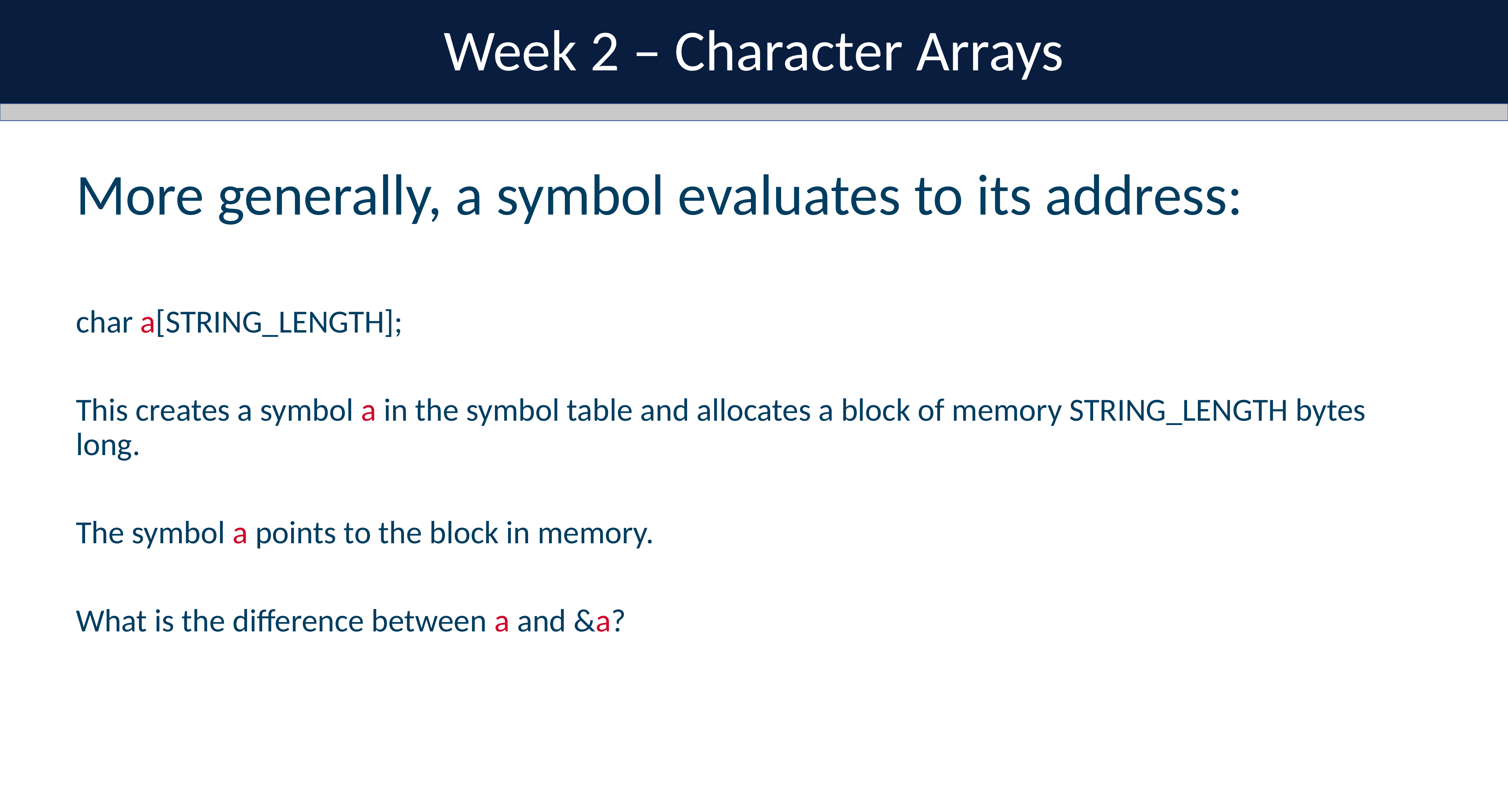

Week 2 – Character Arrays

More generally, a symbol evaluates to its address:

char a[STRING_LENGTH];

This creates a symbol a in the symbol table and allocates a block of memory STRING_LENGTH bytes long.

The symbol a points to the block in memory.

What is the difference between a and &a?